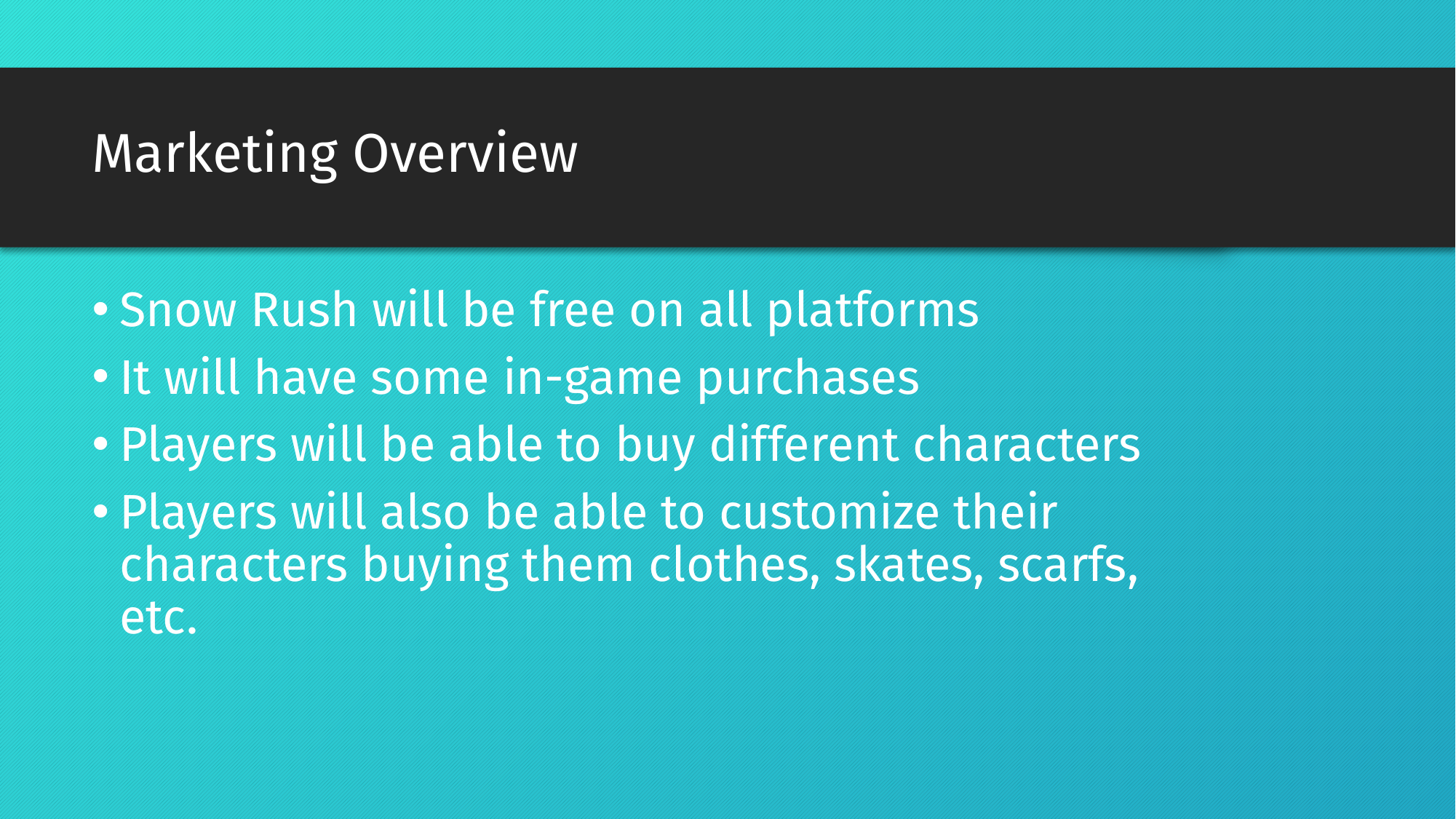

# Marketing Overview
Snow Rush will be free on all platforms
It will have some in-game purchases
Players will be able to buy different characters
Players will also be able to customize their characters buying them clothes, skates, scarfs, etc.